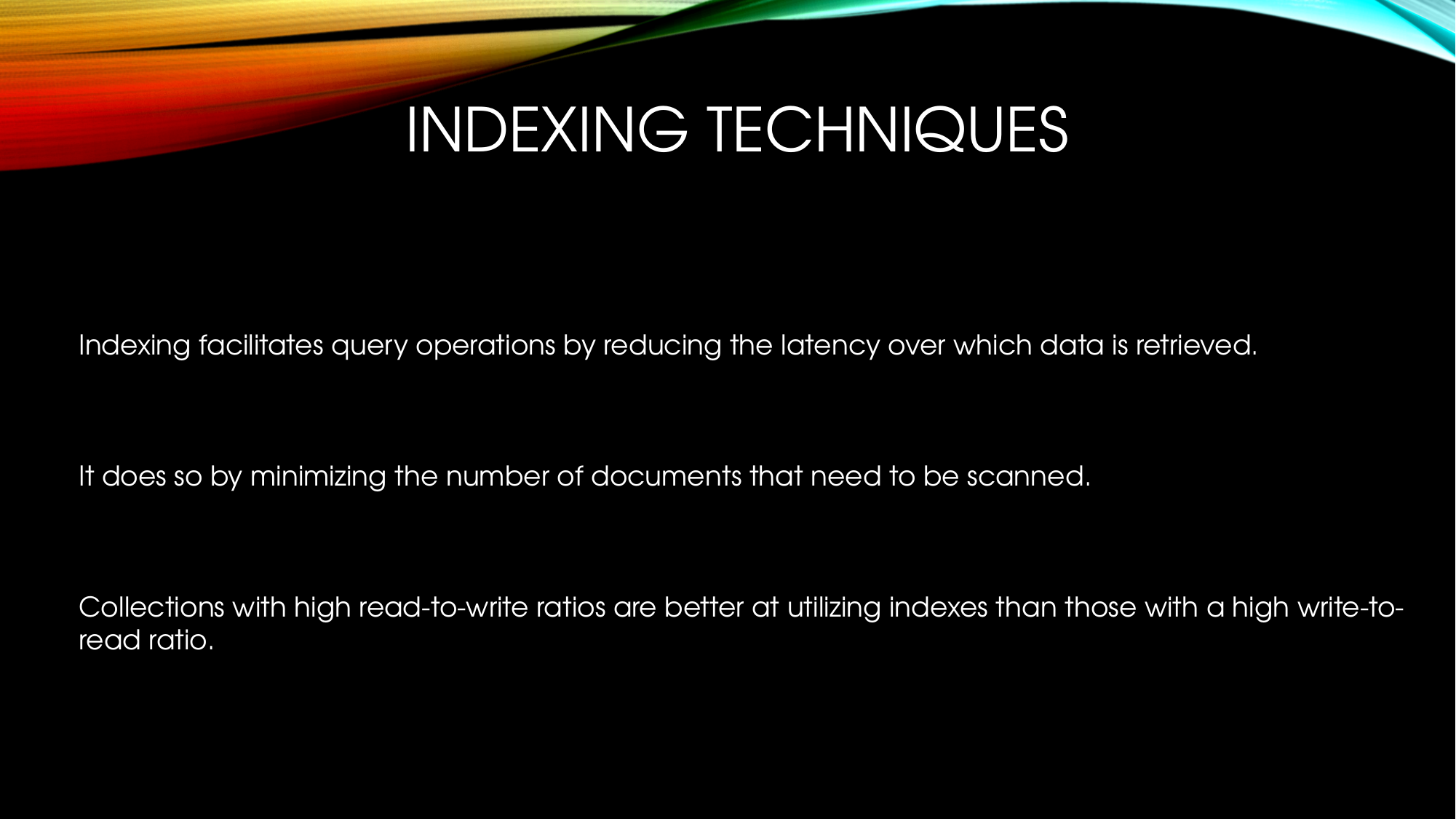

# Indexing techniques

Indexing facilitates query operations by reducing the latency over which data is retrieved.

It does so by minimizing the number of documents that need to be scanned.

Collections with high read-to-write ratios are better at utilizing indexes than those with a high write-to-read ratio.